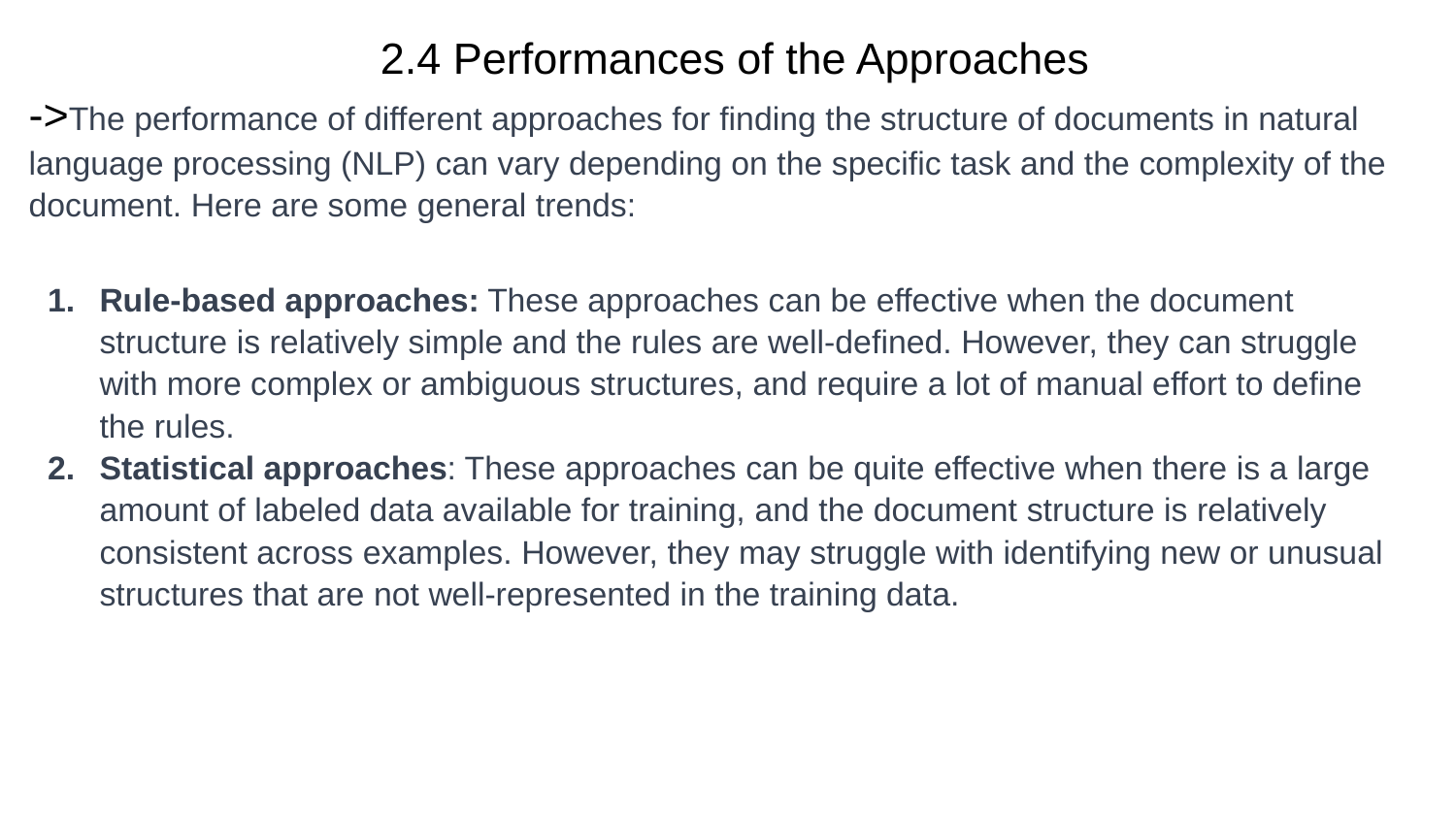

2.4 Performances of the Approaches
->The performance of different approaches for finding the structure of documents in natural language processing (NLP) can vary depending on the specific task and the complexity of the document. Here are some general trends:
Rule-based approaches: These approaches can be effective when the document structure is relatively simple and the rules are well-defined. However, they can struggle with more complex or ambiguous structures, and require a lot of manual effort to define the rules.
Statistical approaches: These approaches can be quite effective when there is a large amount of labeled data available for training, and the document structure is relatively consistent across examples. However, they may struggle with identifying new or unusual structures that are not well-represented in the training data.